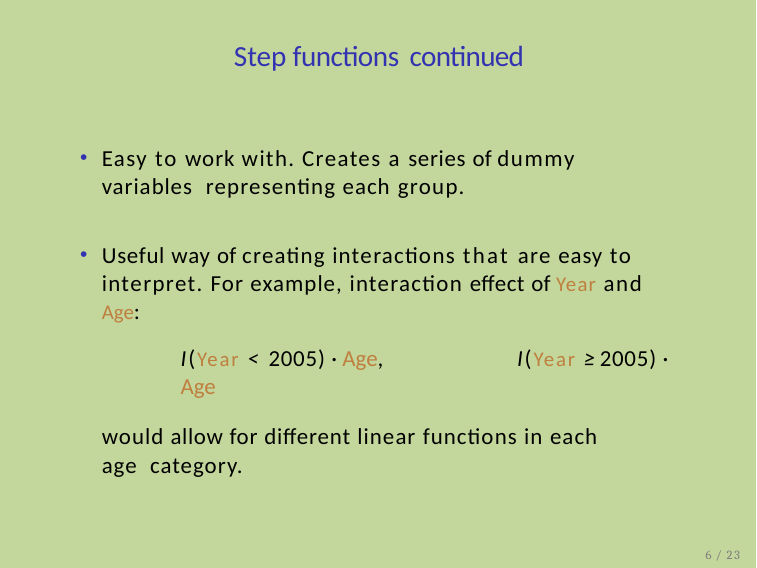

# Step functions continued
Easy to work with. Creates a series of dummy variables  representing each group.

Useful way of creating interactions that are easy to  interpret. For example, interaction effect of Year and Age:

I(Year < 2005) · Age,	I(Year ≥ 2005) · Age
would allow for different linear functions in each age  category.
6 / 23